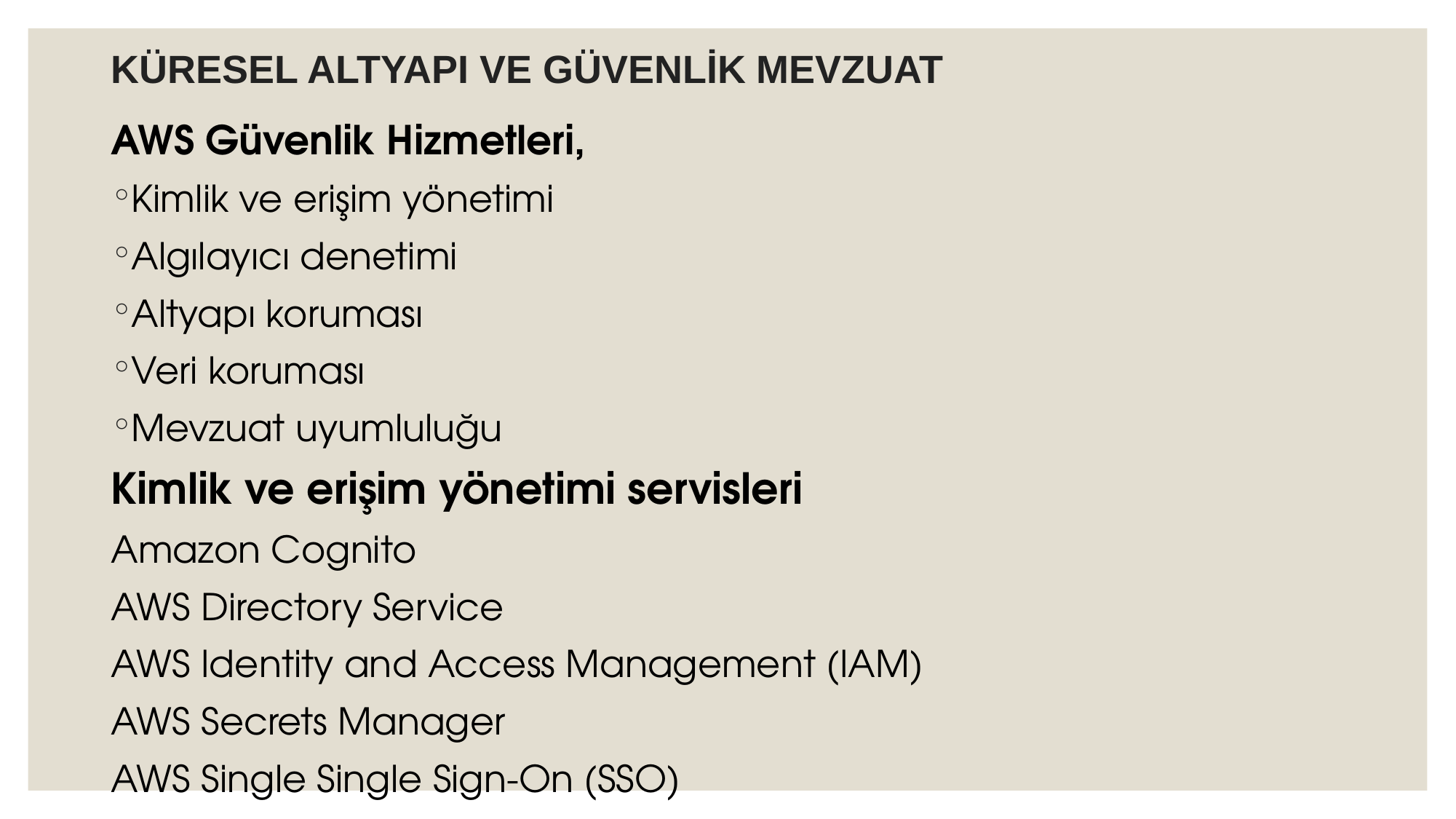

# KÜRESEL ALTYAPI VE GÜVENLİK MEVZUAT
AWS Güvenlik Hizmetleri,
Kimlik ve erişim yönetimi
Algılayıcı denetimi
Altyapı koruması
Veri koruması
Mevzuat uyumluluğu
Kimlik ve erişim yönetimi servisleri
Amazon Cognito
AWS Directory Service
AWS Identity and Access Management (IAM)
AWS Secrets Manager
AWS Single Single Sign-On (SSO)